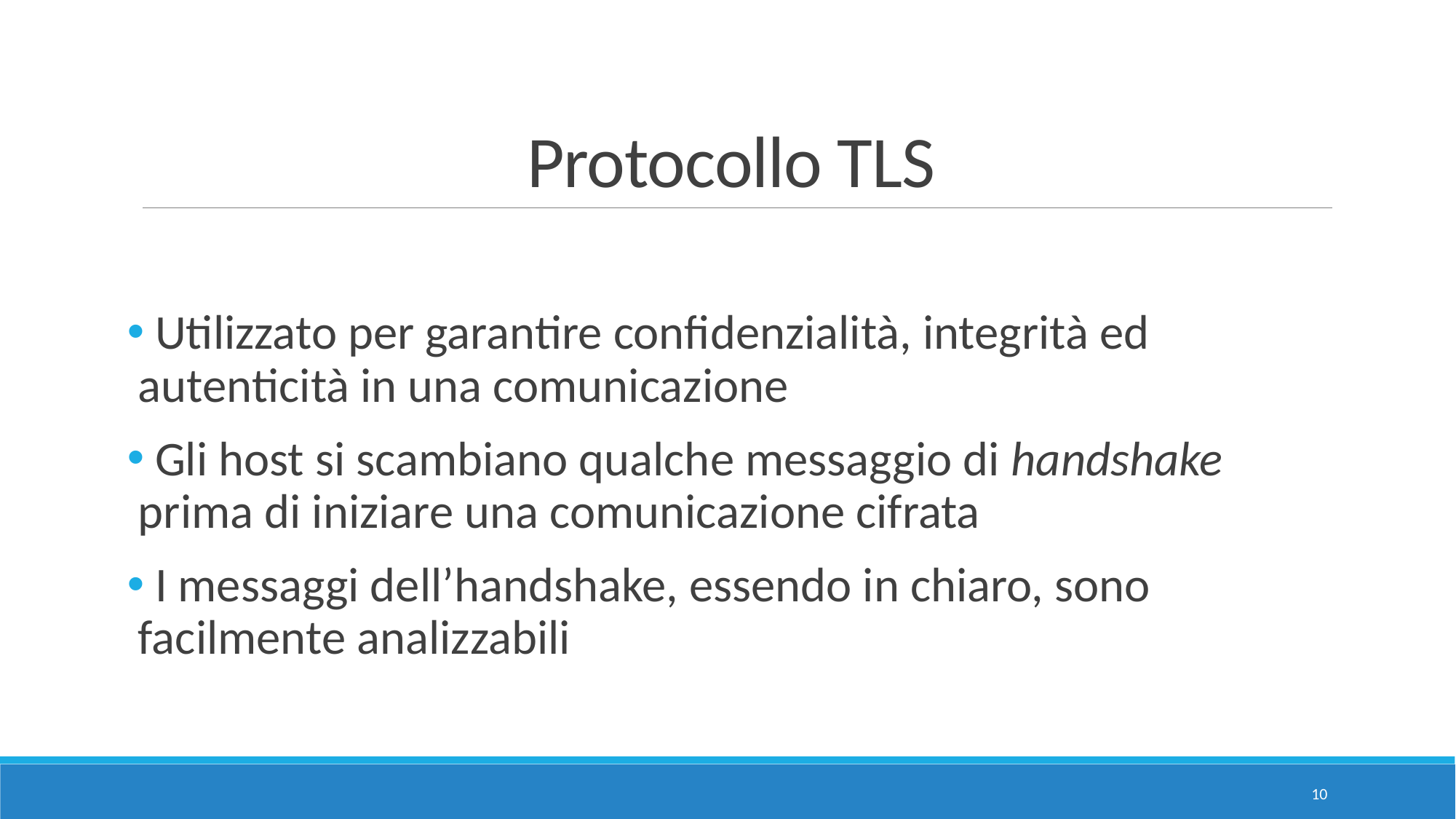

# Protocollo TLS
 Utilizzato per garantire confidenzialità, integrità ed autenticità in una comunicazione
 Gli host si scambiano qualche messaggio di handshake prima di iniziare una comunicazione cifrata
 I messaggi dell’handshake, essendo in chiaro, sono facilmente analizzabili
10